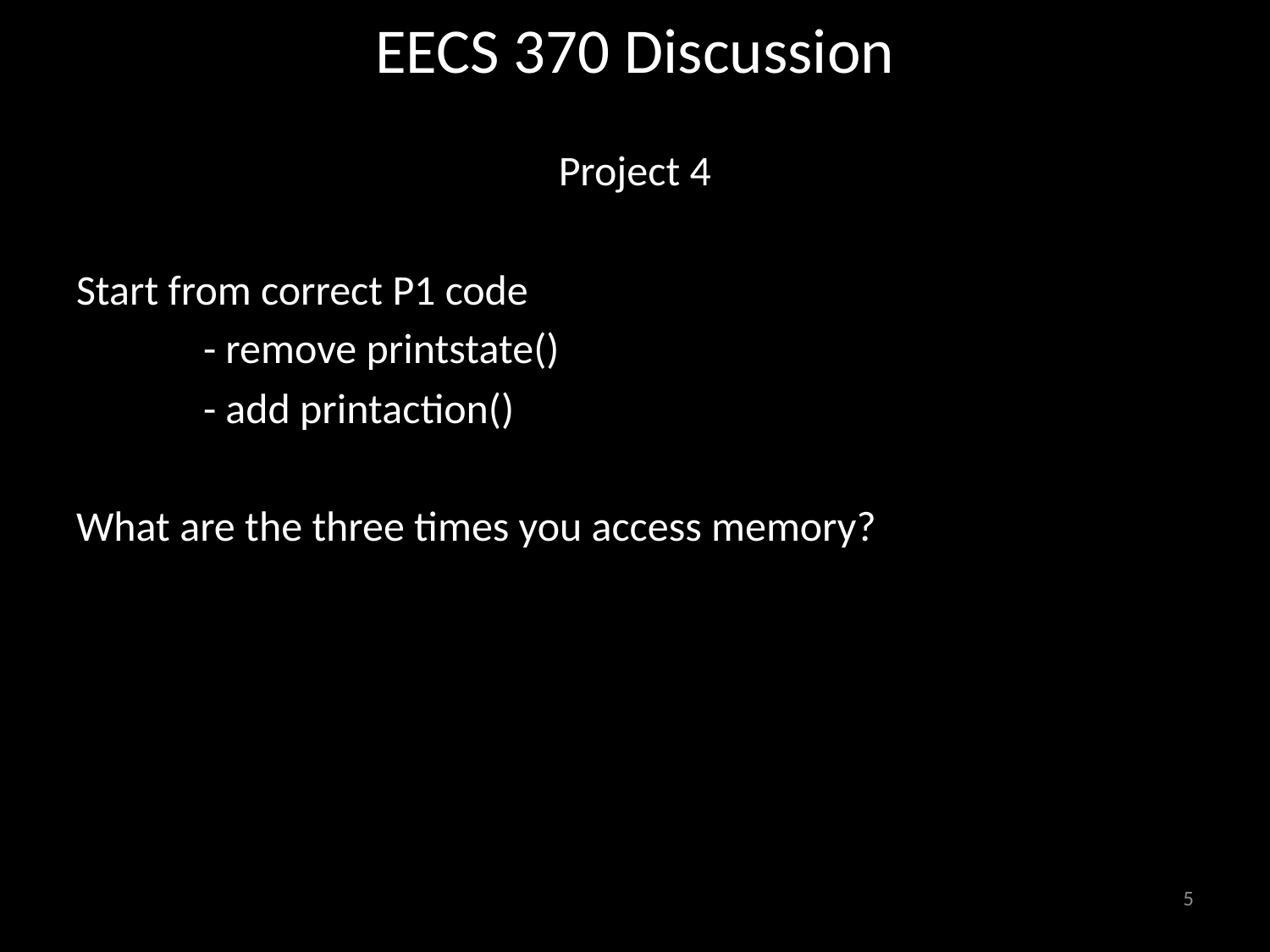

# EECS 370 Discussion
Project 4

Start from correct P1 code
	- remove printstate()
	- add printaction()

What are the three times you access memory?
5